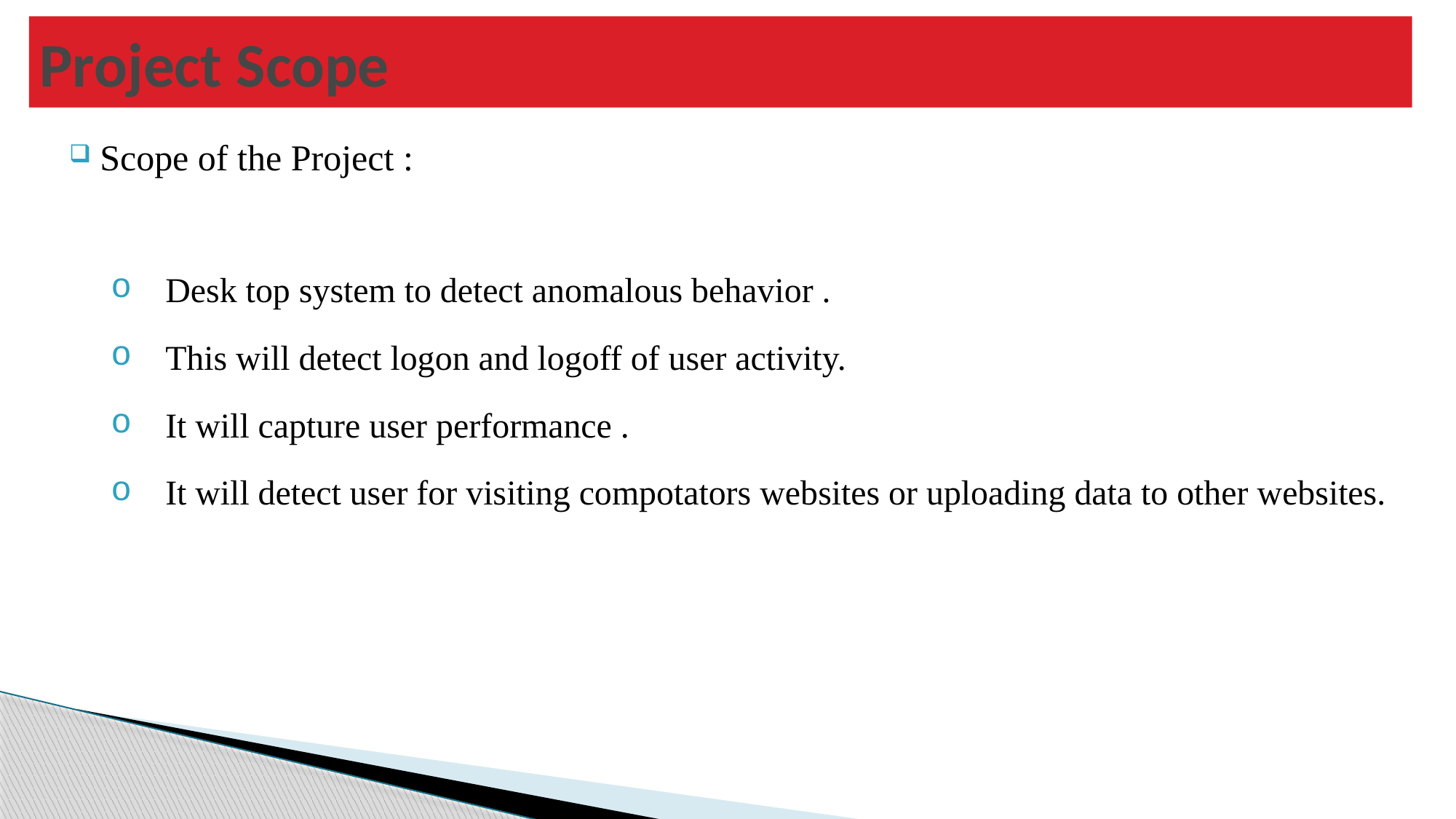

# Project Scope
Scope of the Project :

Desk top system to detect anomalous behavior .
This will detect logon and logoff of user activity.
It will capture user performance .
It will detect user for visiting compotators websites or uploading data to other websites.